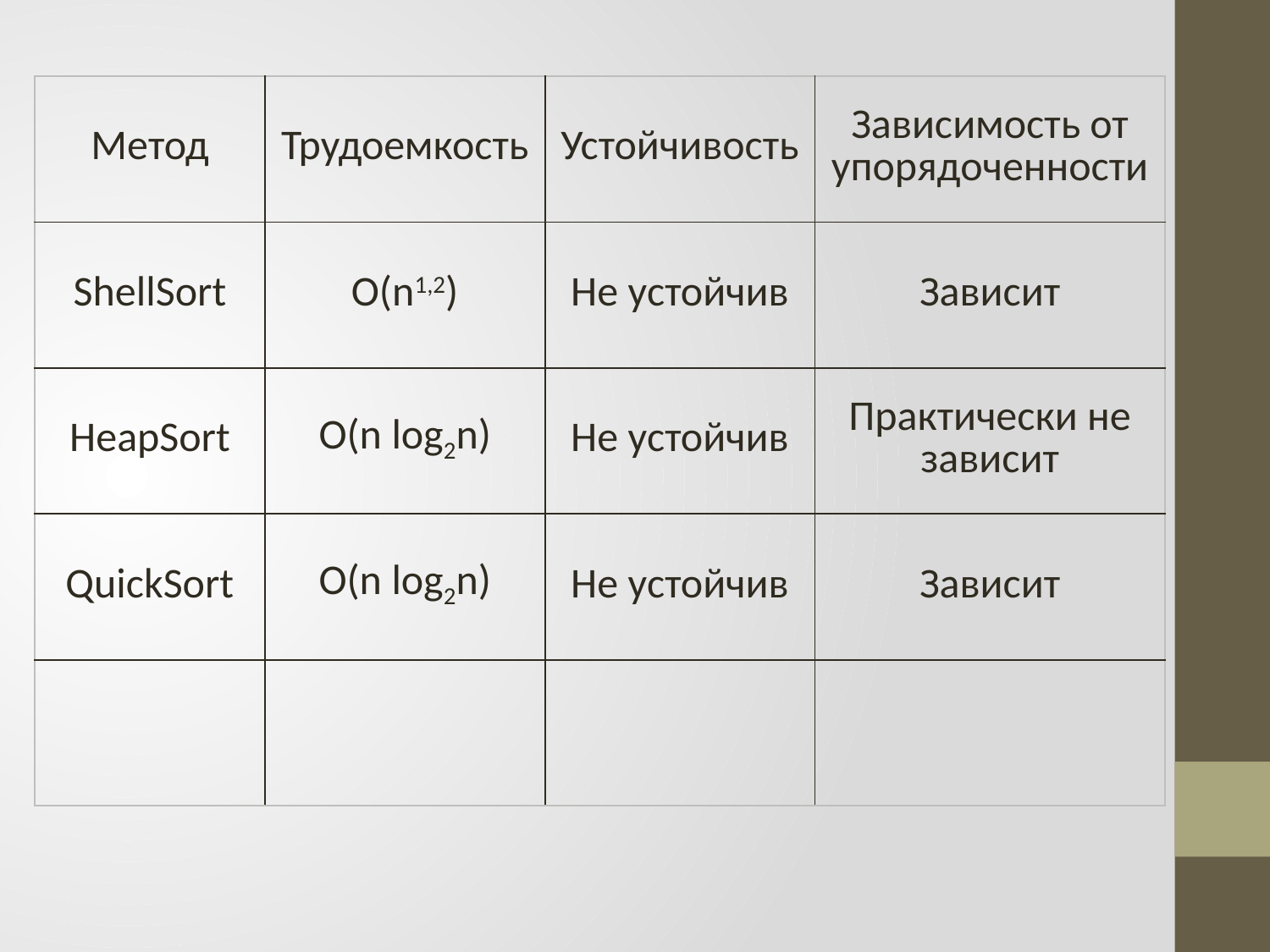

| Метод | Трудоемкость | Устойчивость | Зависимость от упорядоченности |
| --- | --- | --- | --- |
| ShellSort | O(n1,2) | Не устойчив | Зависит |
| HeapSort | O(n log2n) | Не устойчив | Практически не зависит |
| QuickSort | O(n log2n) | Не устойчив | Зависит |
|  |  |  |  |